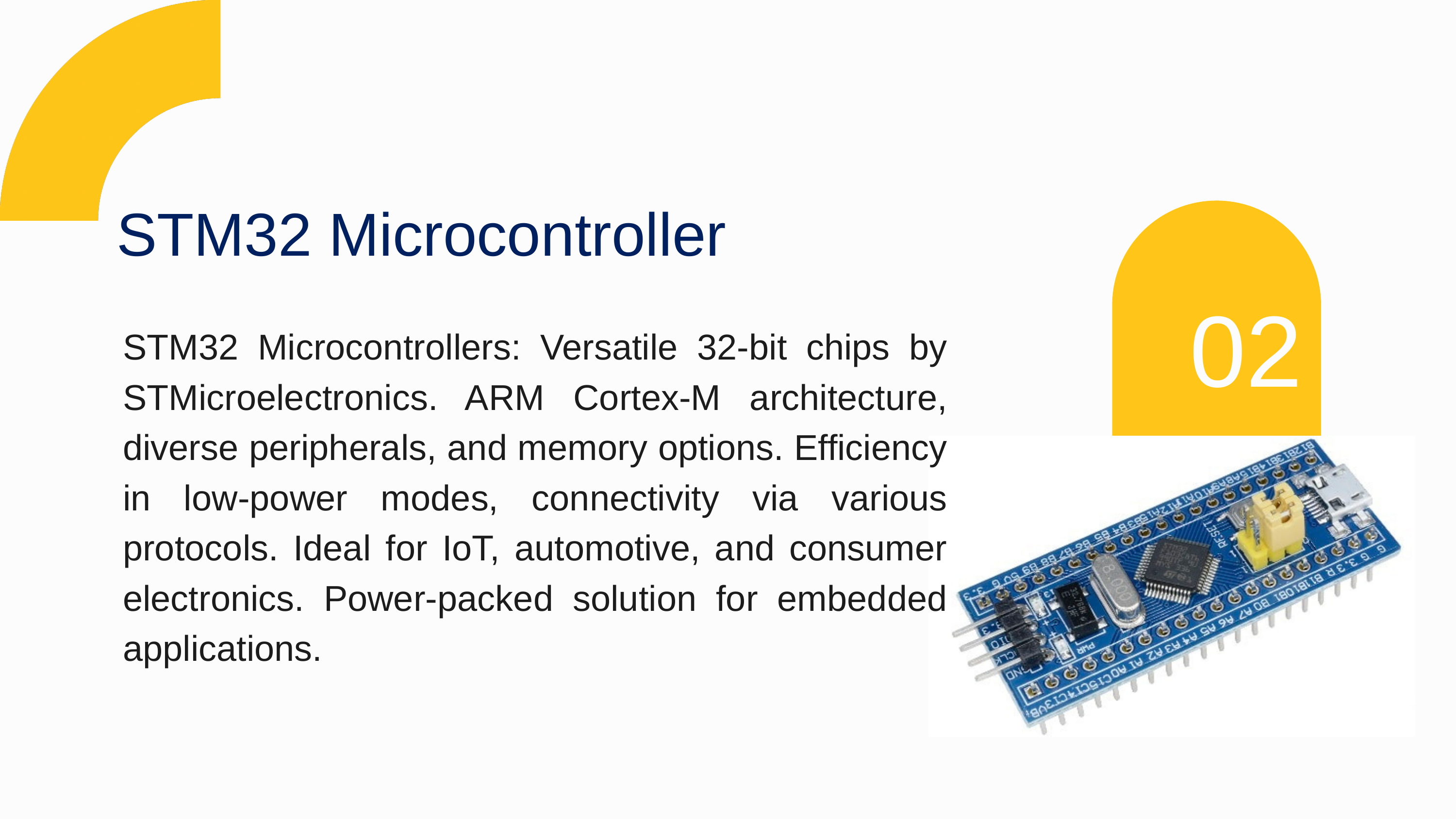

STM32 Microcontroller
02

STM32 Microcontrollers: Versatile 32-bit chips by STMicroelectronics. ARM Cortex-M architecture, diverse peripherals, and memory options. Efficiency in low-power modes, connectivity via various protocols. Ideal for IoT, automotive, and consumer electronics. Power-packed solution for embedded applications.